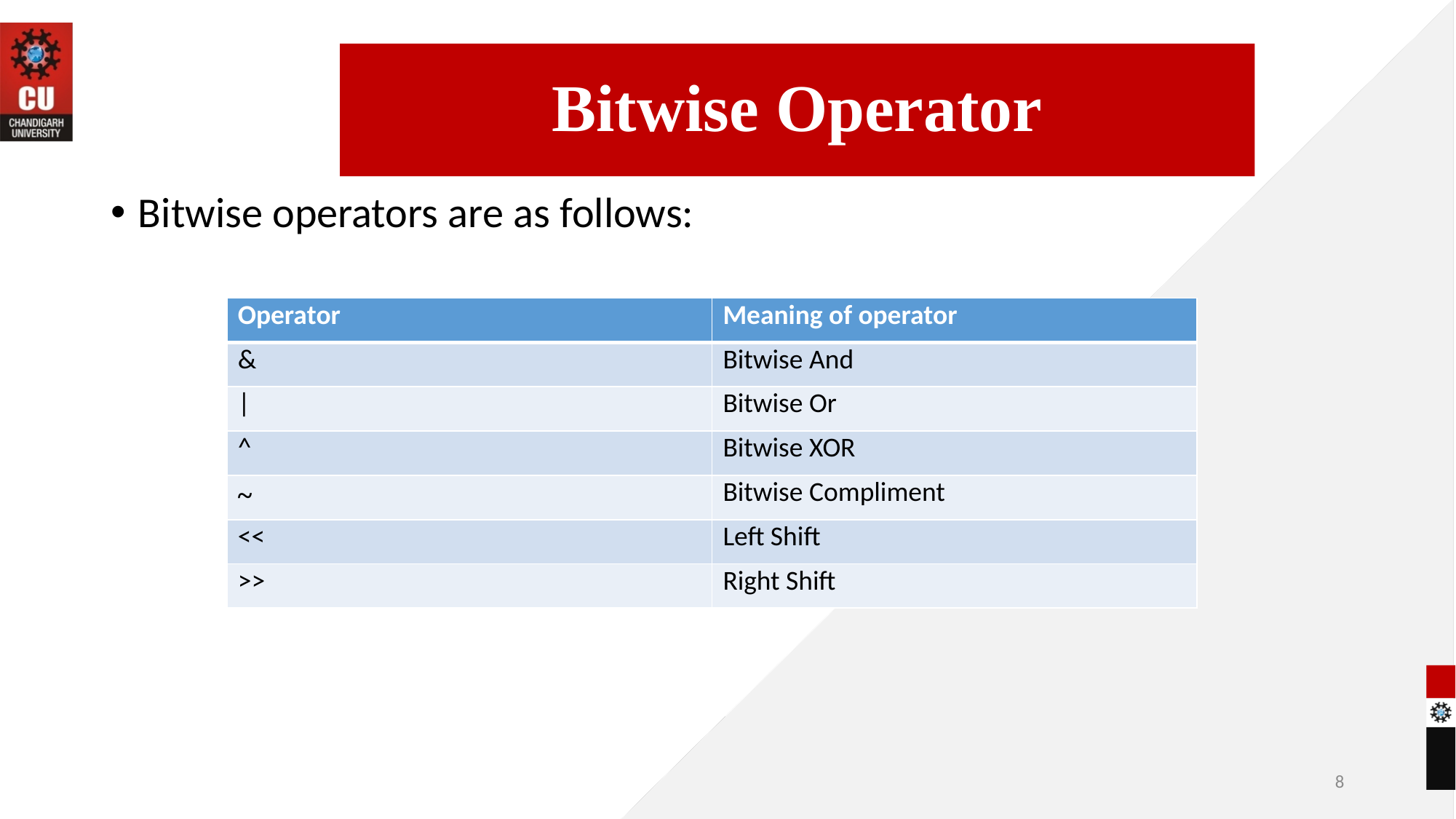

Bitwise Operator
Bitwise operators are as follows:

| Operator | Meaning of operator |
| --- | --- |
| & | Bitwise And |
| | | Bitwise Or |
| ^ | Bitwise XOR |
| ~ | Bitwise Compliment |
| << | Left Shift |
| >> | Right Shift |
09-06-2022
8